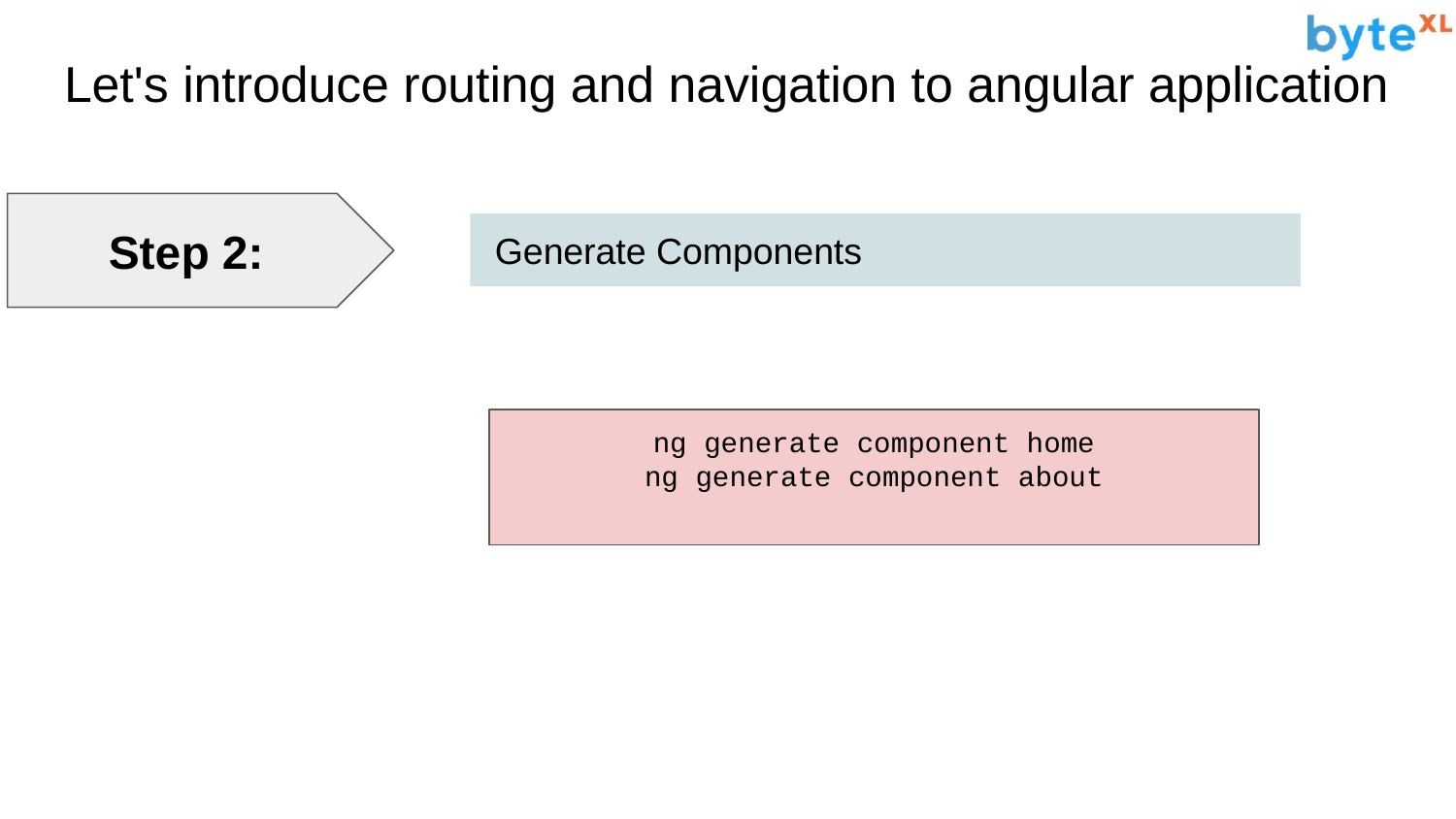

# Let's introduce routing and navigation to angular application
Step 2:
 Generate Components
ng generate component home
ng generate component about